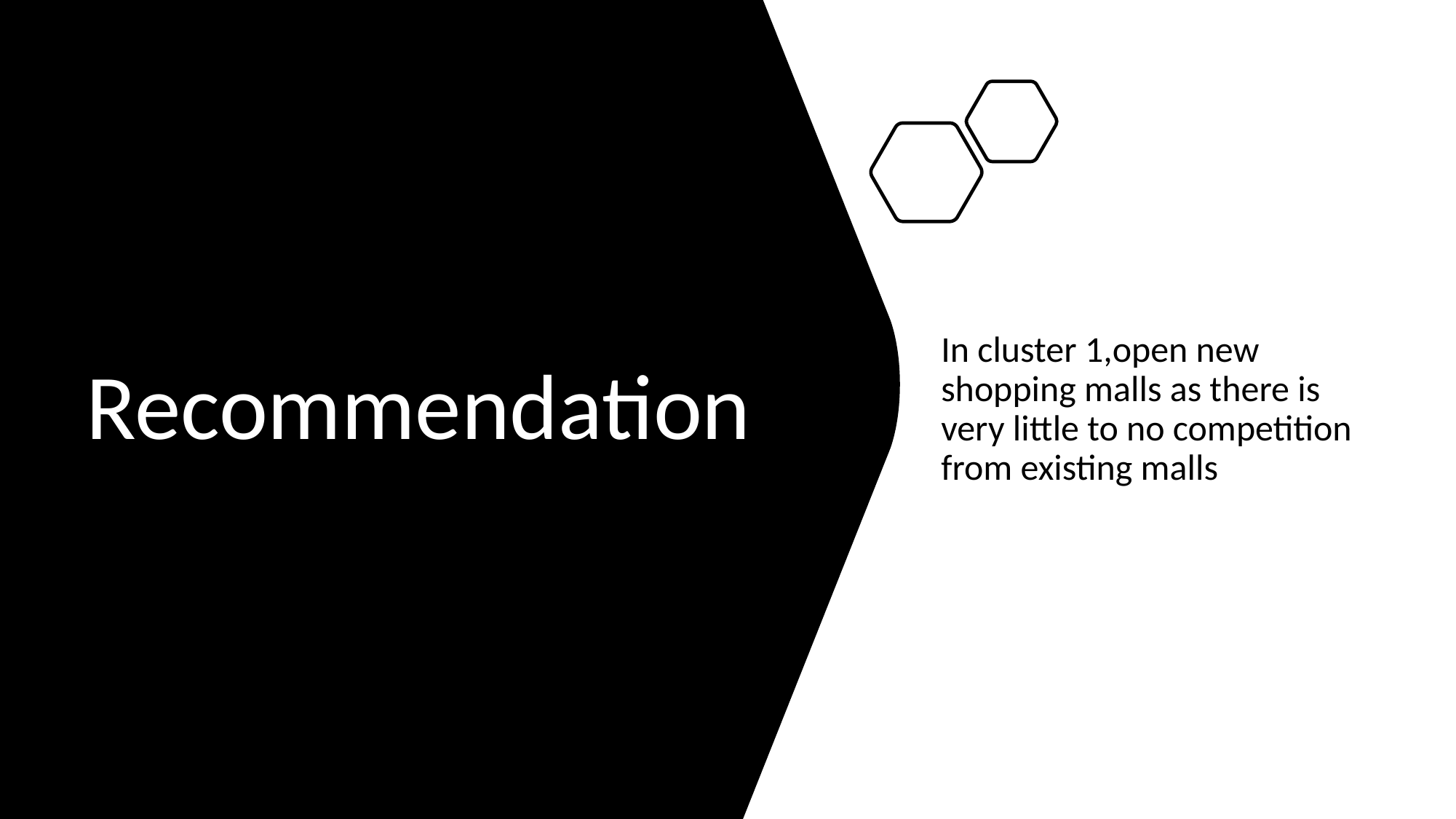

# Recommendation
In cluster 1,open new shopping malls as there is very little to no competition from existing malls